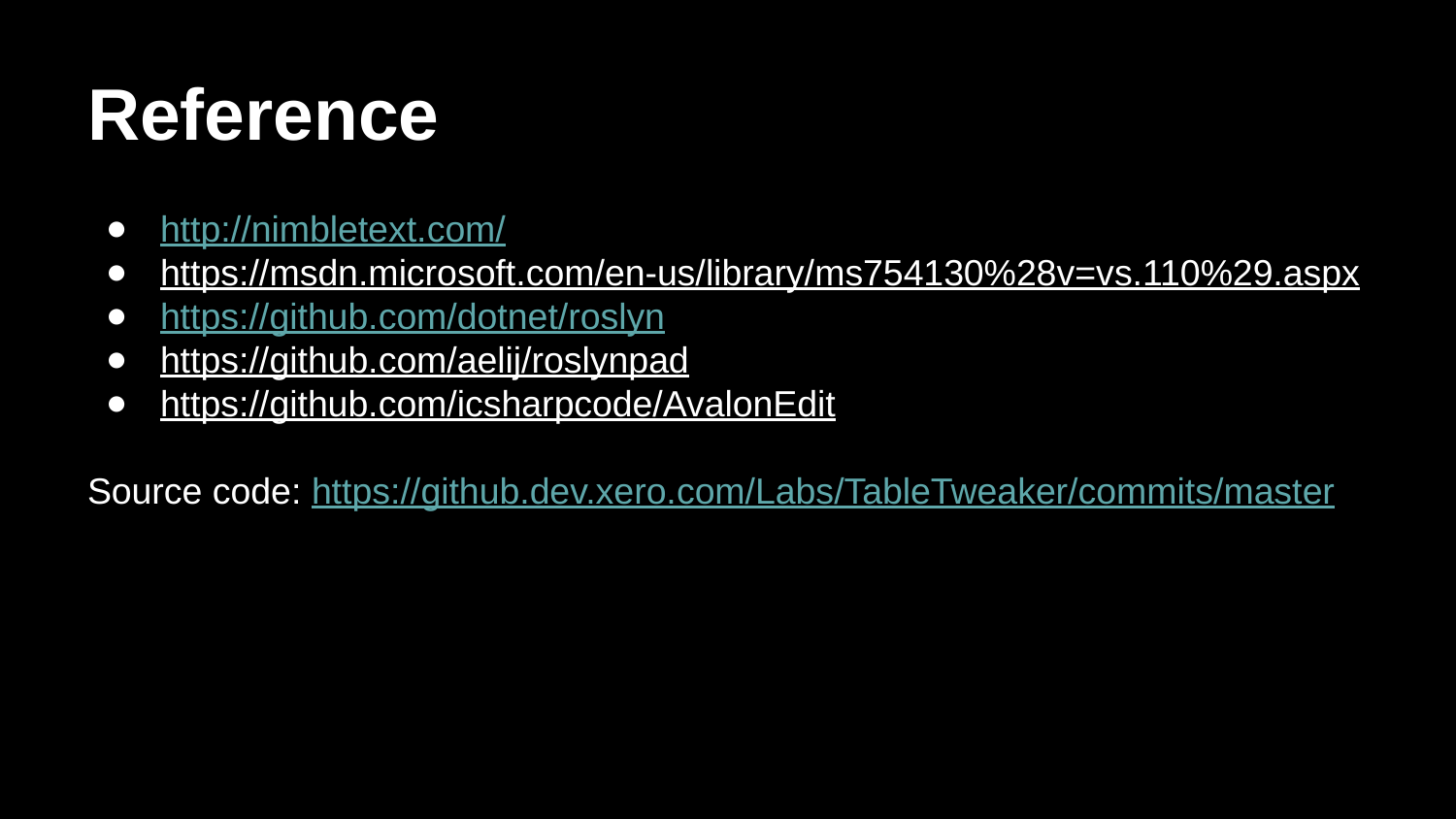

# Reference
http://nimbletext.com/
https://msdn.microsoft.com/en-us/library/ms754130%28v=vs.110%29.aspx
https://github.com/dotnet/roslyn
https://github.com/aelij/roslynpad
https://github.com/icsharpcode/AvalonEdit

Source code: https://github.dev.xero.com/Labs/TableTweaker/commits/master